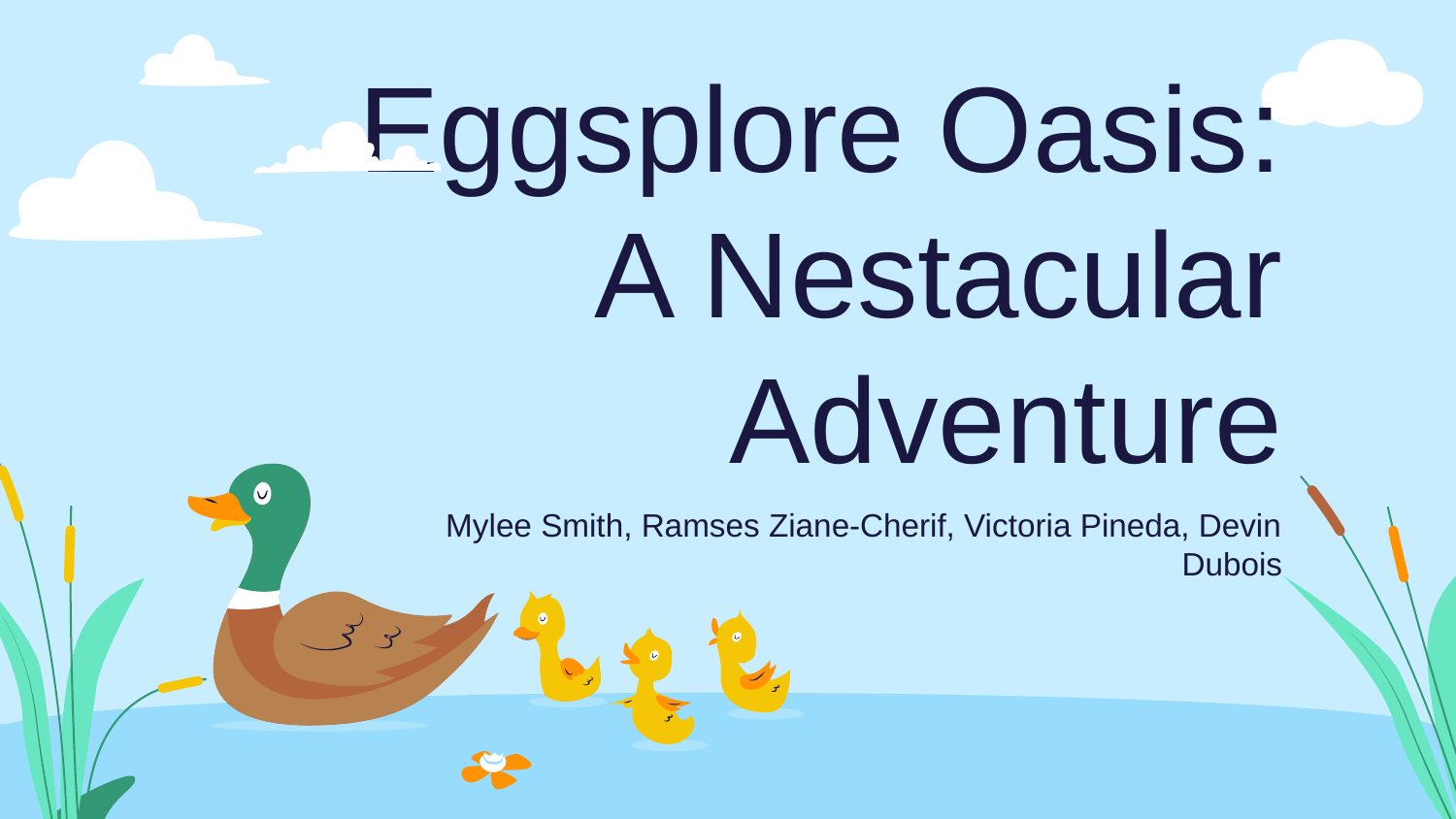

# Eggsplore Oasis: A Nestacular Adventure

Mylee Smith, Ramses Ziane-Cherif, Victoria Pineda, Devin Dubois